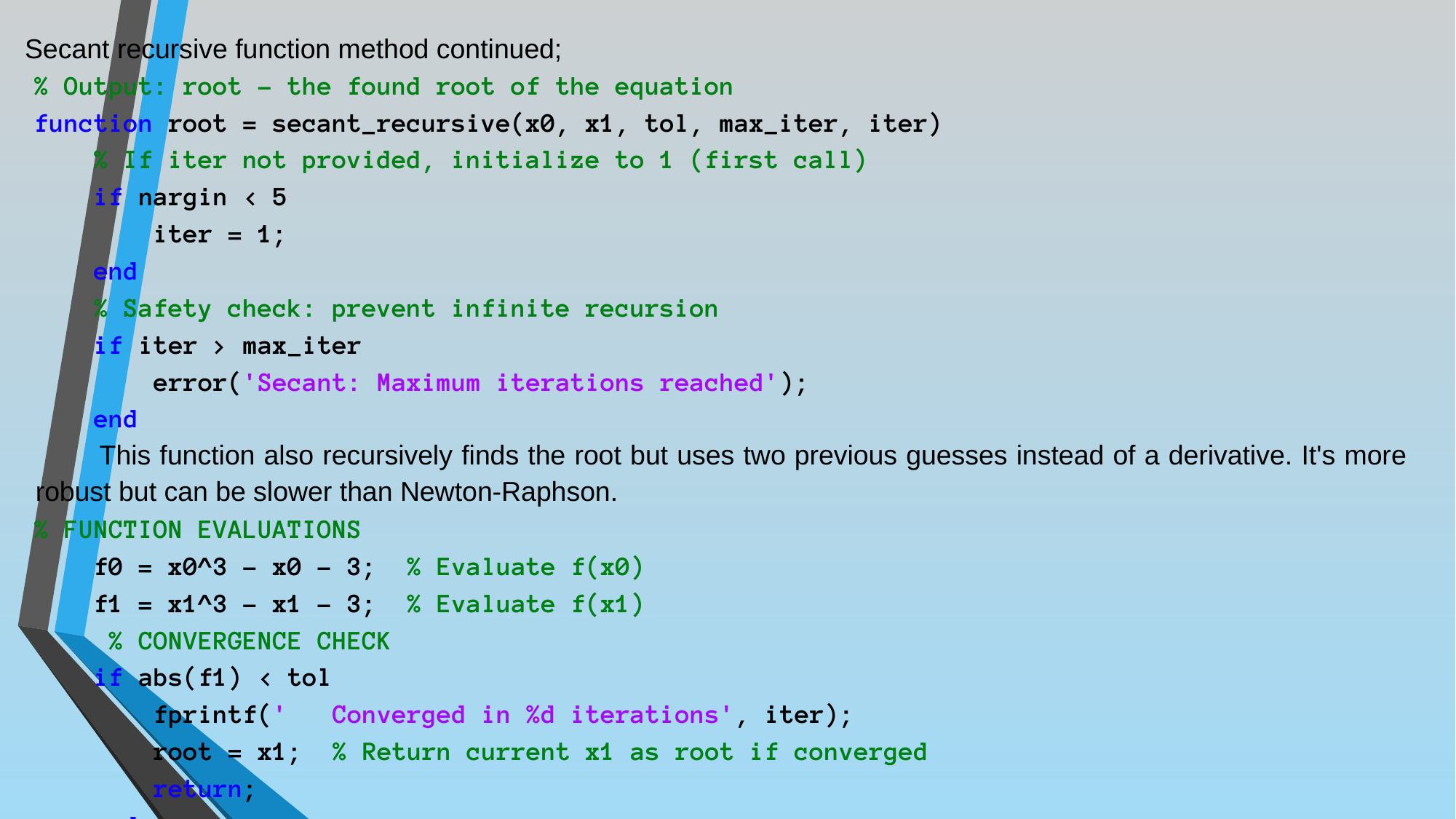

Secant recursive function method continued;
% Output: root - the found root of the equation
function root = secant_recursive(x0, x1, tol, max_iter, iter)
    % If iter not provided, initialize to 1 (first call)
    if nargin < 5
        iter = 1;
    end
    % Safety check: prevent infinite recursion
    if iter > max_iter
        error('Secant: Maximum iterations reached');
    end
    This function also recursively finds the root but uses two previous guesses instead of a derivative. It's more robust but can be slower than Newton-Raphson.
% FUNCTION EVALUATIONS
    f0 = x0^3 - x0 - 3;  % Evaluate f(x0)
    f1 = x1^3 - x1 - 3;  % Evaluate f(x1)
     % CONVERGENCE CHECK
    if abs(f1) < tol
        fprintf('   Converged in %d iterations', iter);
        root = x1;  % Return current x1 as root if converged
        return;
    end